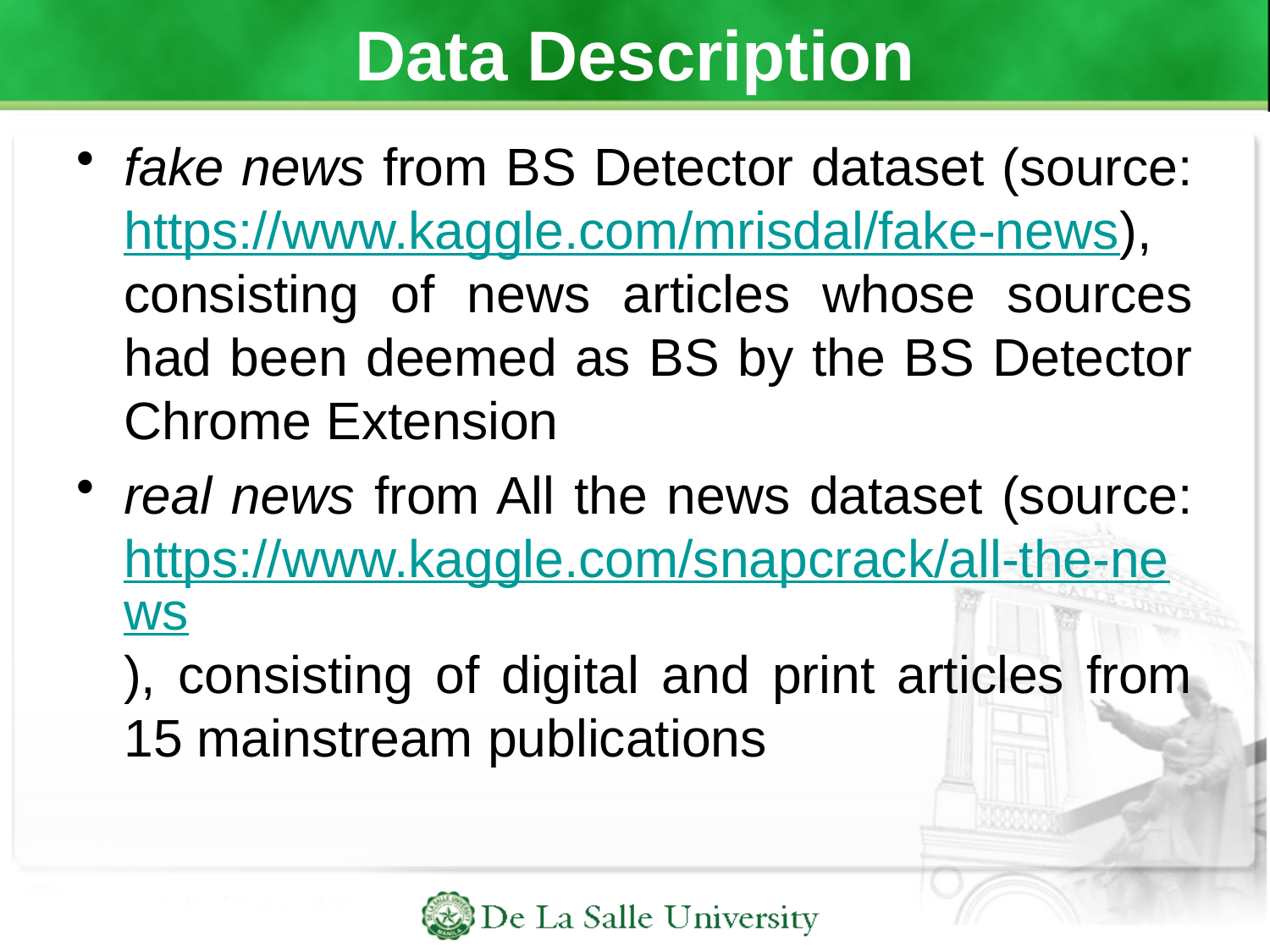

# Data Description
fake news from BS Detector dataset (source: https://www.kaggle.com/mrisdal/fake-news), consisting of news articles whose sources had been deemed as BS by the BS Detector Chrome Extension
real news from All the news dataset (source: https://www.kaggle.com/snapcrack/all-the-news), consisting of digital and print articles from 15 mainstream publications